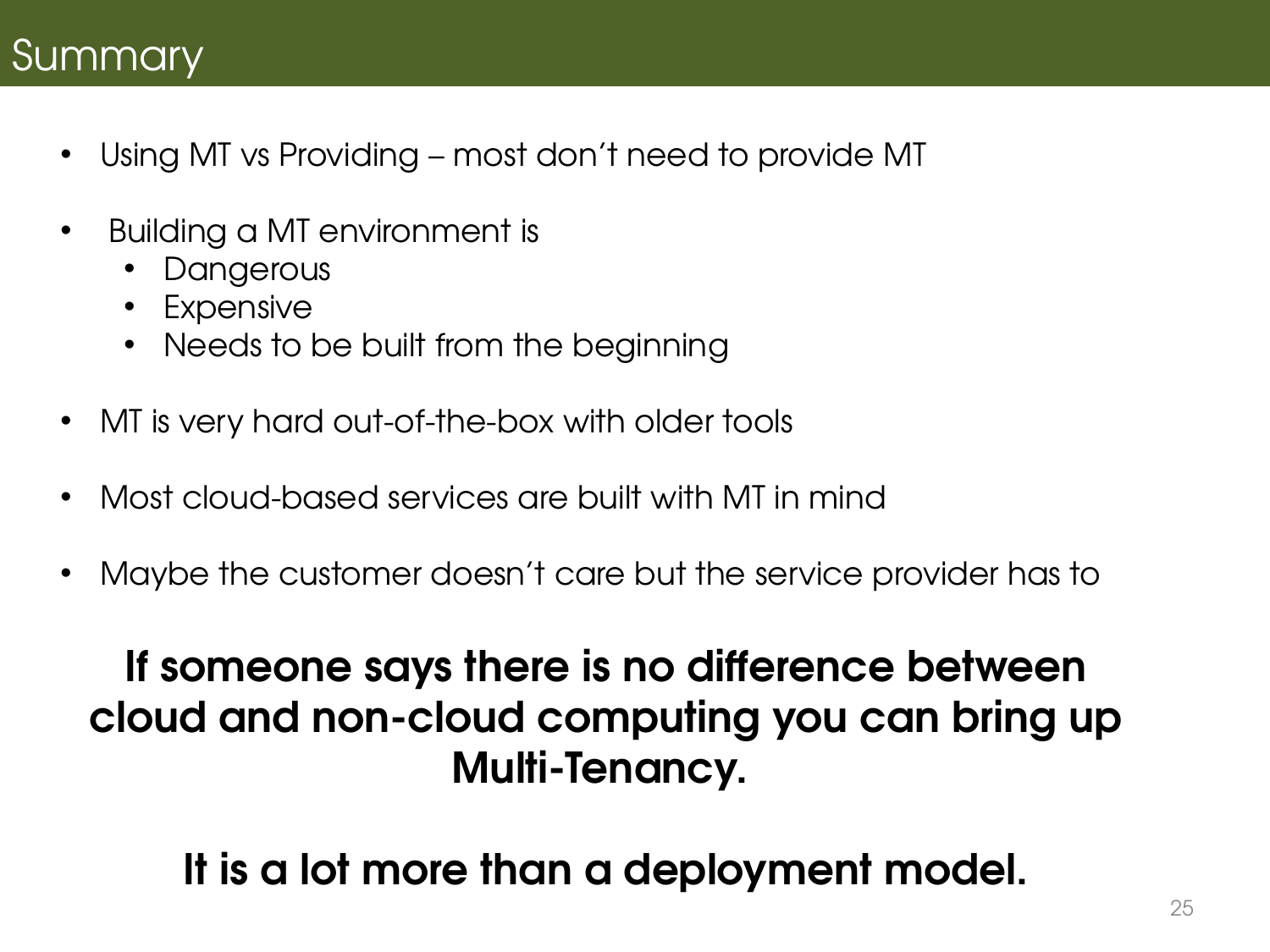

Summary
Using MT vs Providing – most don’t need to provide MT

 Building a MT environment is
Dangerous
Expensive
Needs to be built from the beginning

MT is very hard out-of-the-box with older tools

Most cloud-based services are built with MT in mind

Maybe the customer doesn’t care but the service provider has to
If someone says there is no difference between cloud and non-cloud computing you can bring up Multi-Tenancy.

It is a lot more than a deployment model.
25